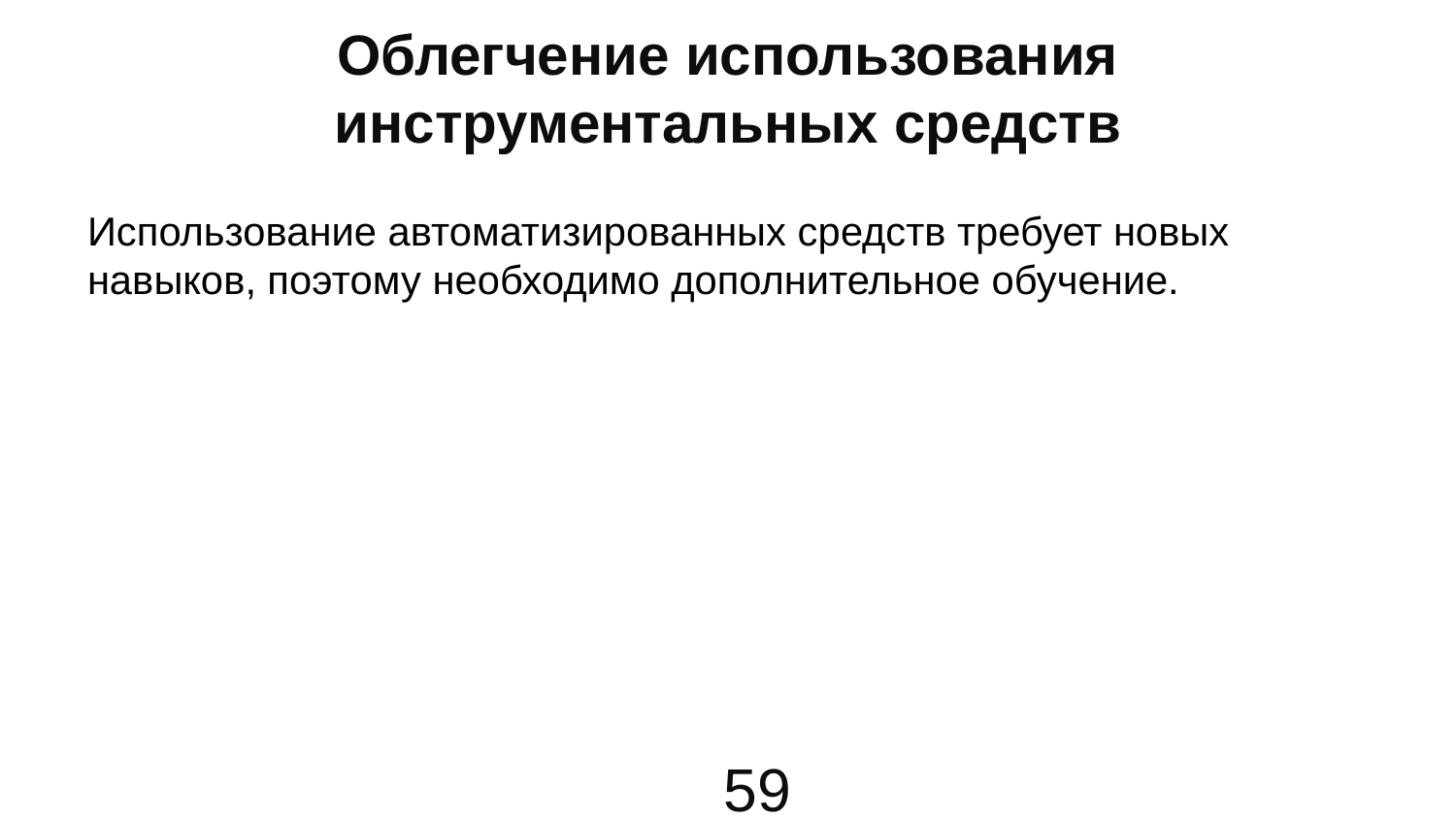

# Облегчение использования инструментальных средств
Использование автоматизированных средств требует новых навыков, по­этому необходимо дополнительное обучение.
59